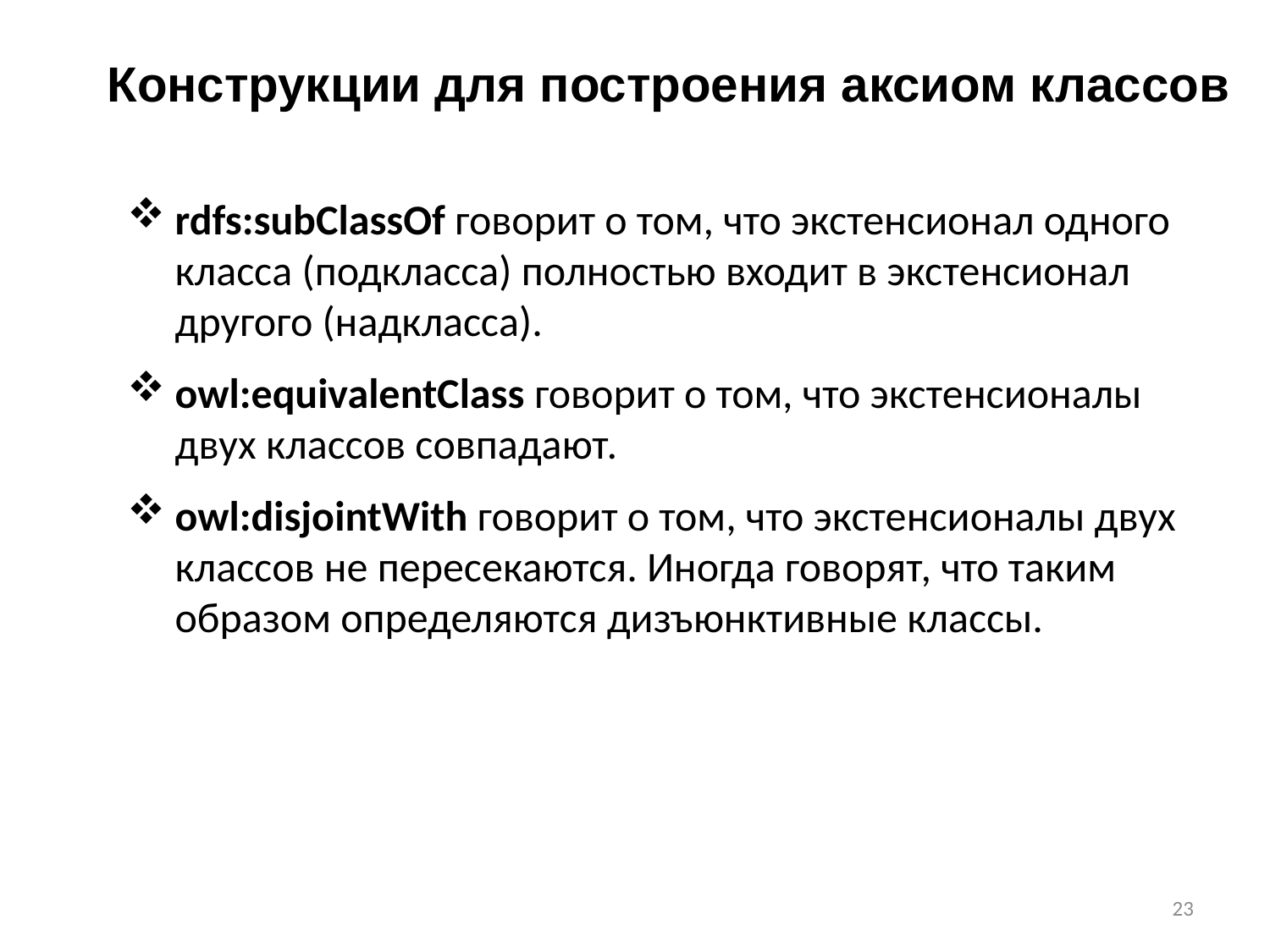

Конструкции для построения аксиом классов
rdfs:subClassOf говорит о том, что экстенсионал одного класса (подкласса) полностью входит в экстенсионал другого (надкласса).
owl:equivalentClass говорит о том, что экстенсионалы двух классов совпадают.
owl:disjointWith говорит о том, что экстенсионалы двух классов не пересекаются. Иногда говорят, что таким образом определяются дизъюнктивные классы.
23